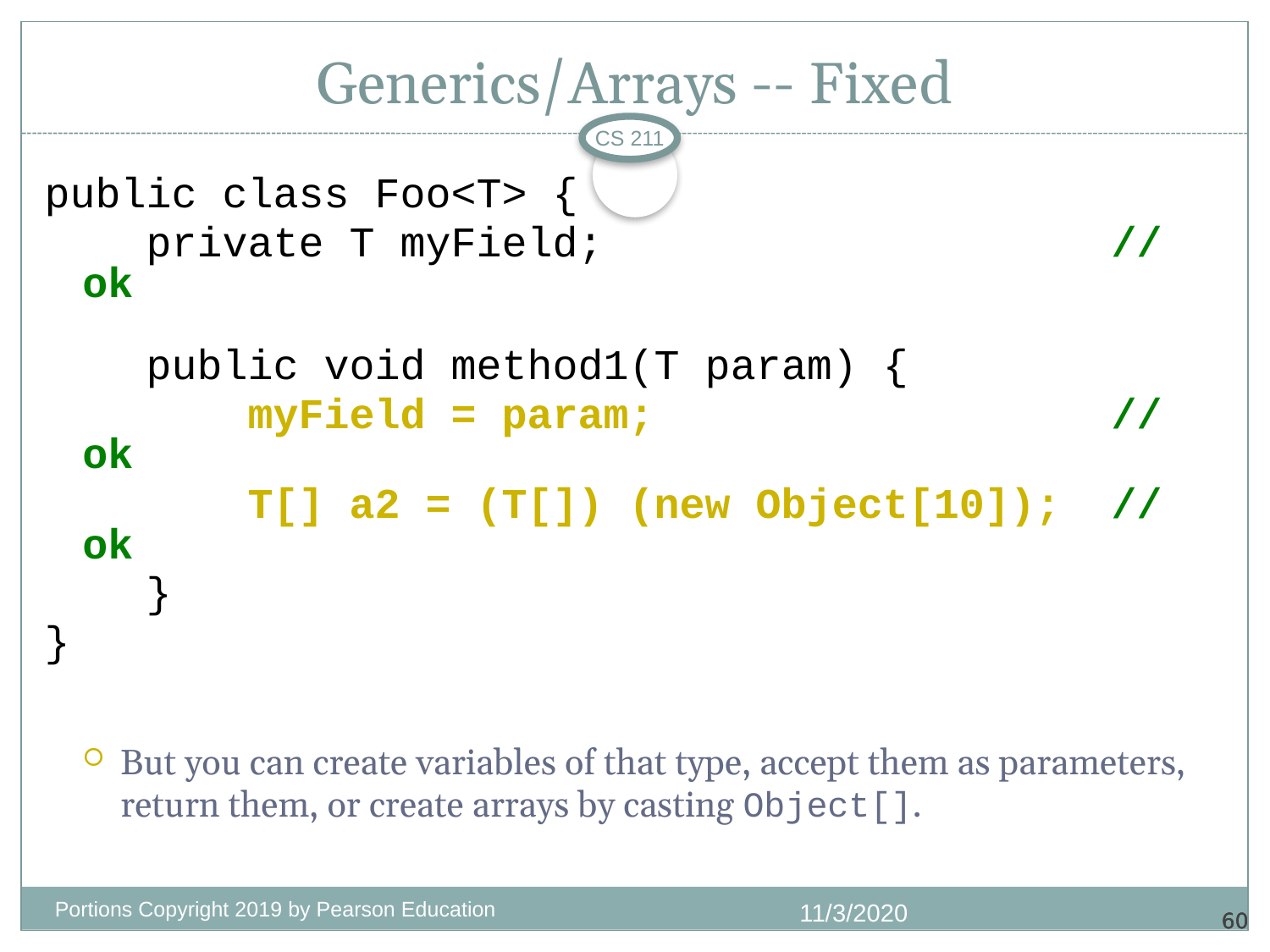

# Generics/Arrays -- Fixed
CS 211
public class Foo<T> {
    private T myField;                    // ok

    public void method1(T param) {
        myField = param;                  // ok
        T[] a2 = (T[]) (new Object[10]);  // ok
    }
}

But you can create variables of that type, accept them as parameters, return them, or create arrays by casting Object[].
Portions Copyright 2019 by Pearson Education
11/3/2020